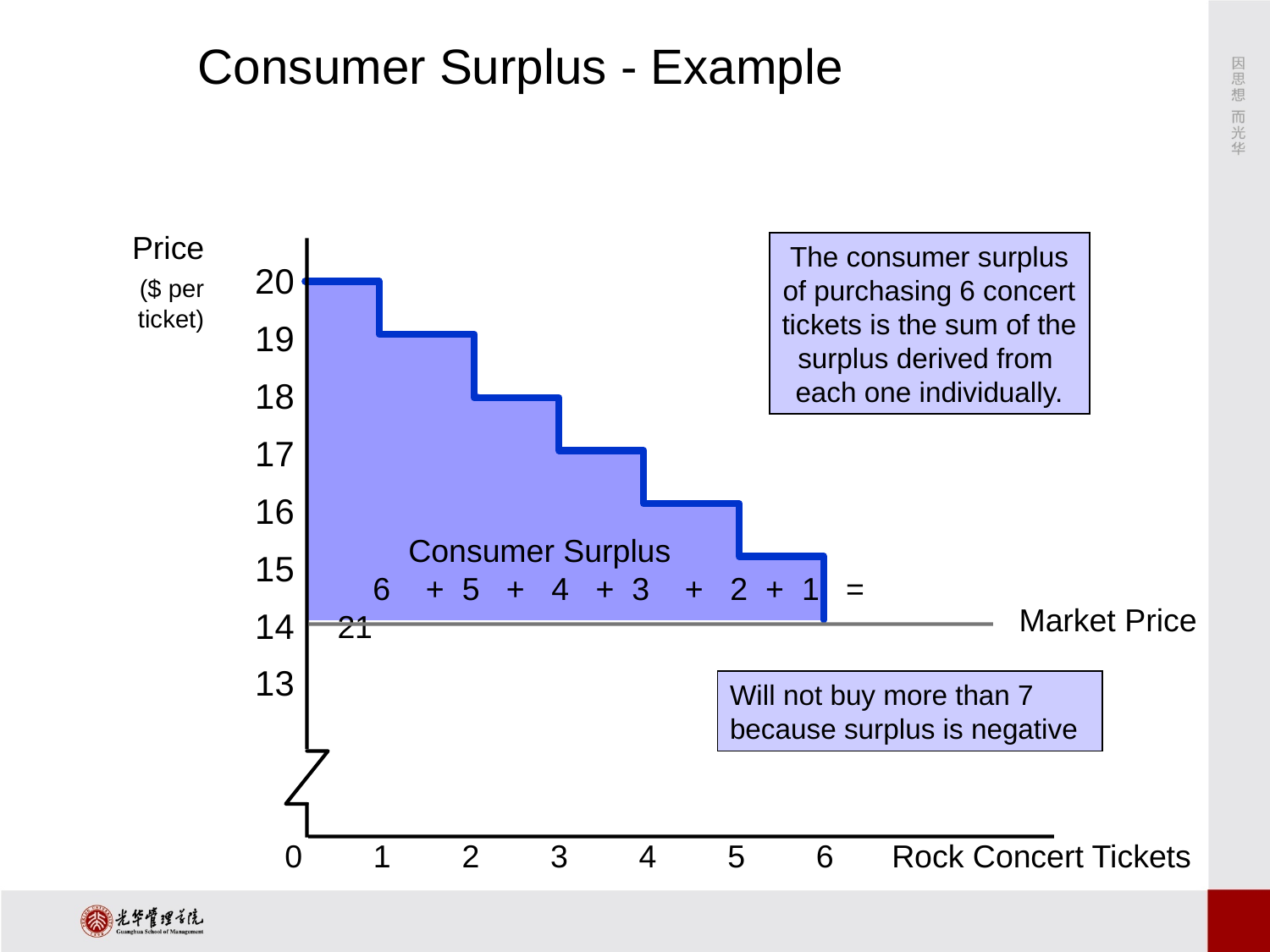

# Consumer Surplus - Example
Price
 ($ per
ticket)
The consumer surplus
of purchasing 6 concert
tickets is the sum of the
surplus derived from
each one individually.

20

19
18
17
16
        Consumer Surplus
    6    +  5   +   4   +  3    +   2  +  1   = 21
15
Market Price

14
13
Will not buy more than 7 because surplus is negative

Rock Concert Tickets
0
1
2
3
4
5
6